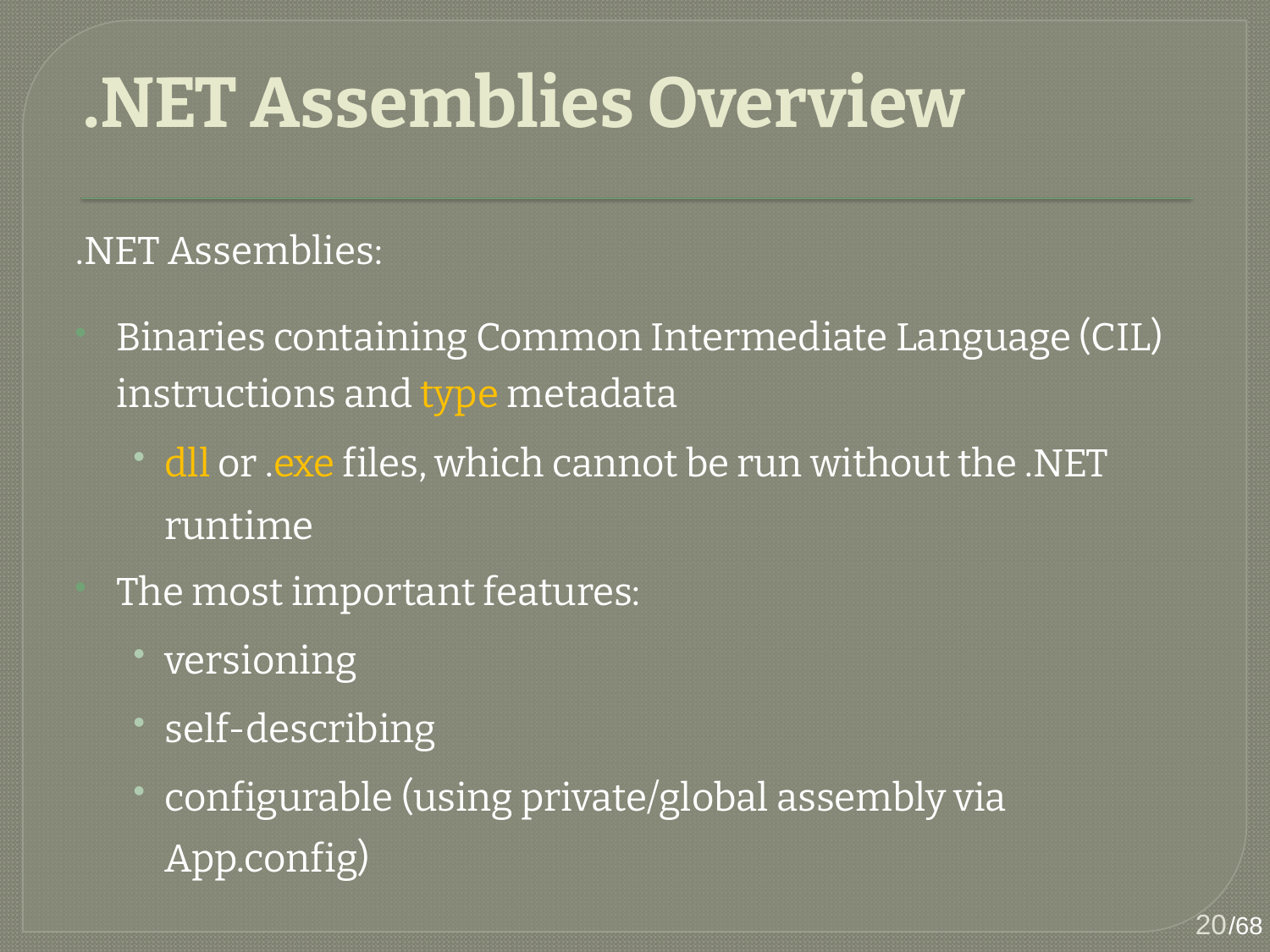

# .NET Assemblies Overview
.NET Assemblies:
Binaries containing Common Intermediate Language (CIL)
	instructions and type metadata
dll or .exe files, which cannot be run without the .NET runtime
The most important features:
versioning
self-describing
configurable (using private/global assembly via App.config)

20